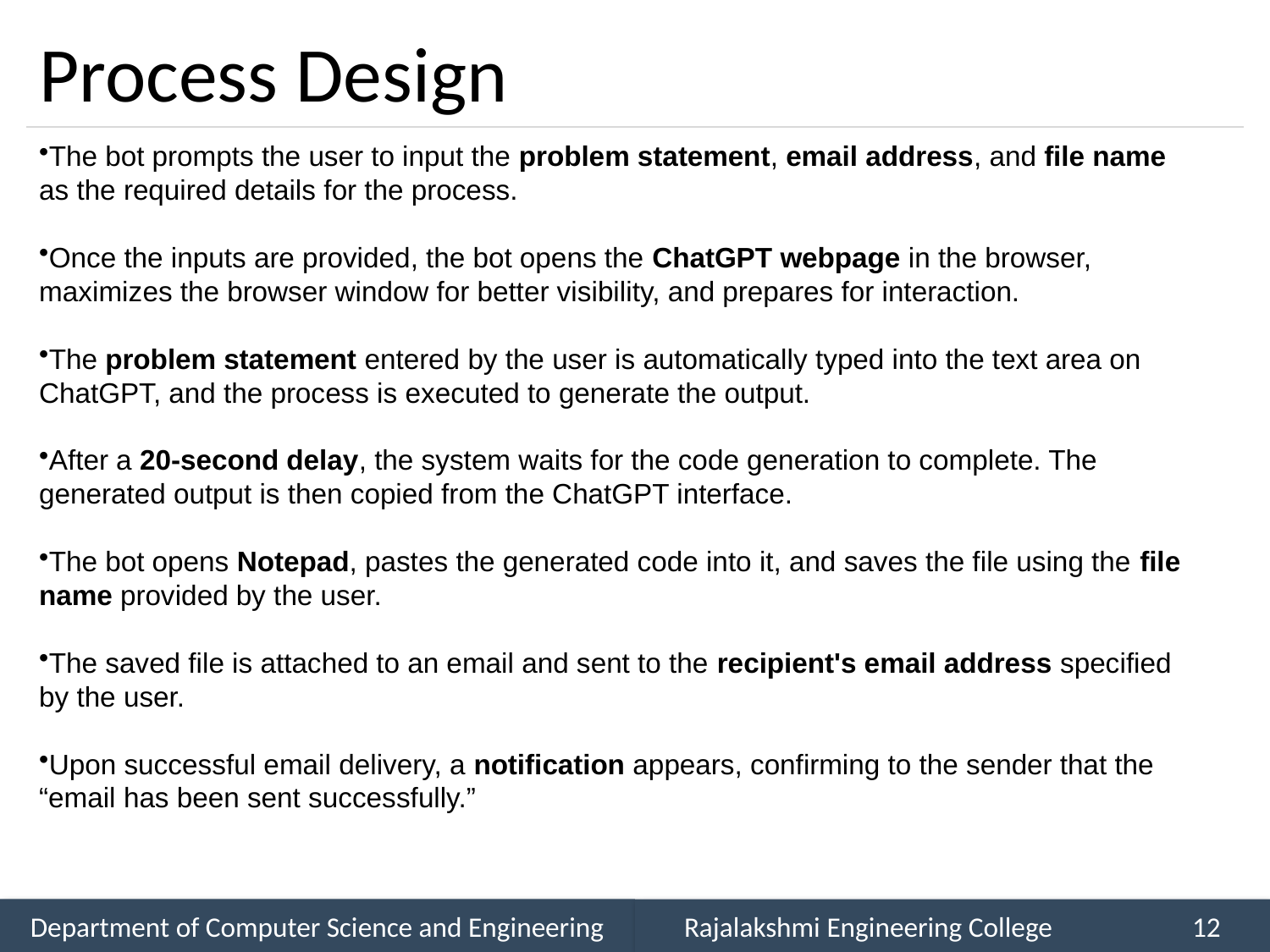

# Process Design
The bot prompts the user to input the problem statement, email address, and file name as the required details for the process.

Once the inputs are provided, the bot opens the ChatGPT webpage in the browser, maximizes the browser window for better visibility, and prepares for interaction.

The problem statement entered by the user is automatically typed into the text area on ChatGPT, and the process is executed to generate the output.

After a 20-second delay, the system waits for the code generation to complete. The generated output is then copied from the ChatGPT interface.

The bot opens Notepad, pastes the generated code into it, and saves the file using the file name provided by the user.

The saved file is attached to an email and sent to the recipient's email address specified by the user.

Upon successful email delivery, a notification appears, confirming to the sender that the “email has been sent successfully.”